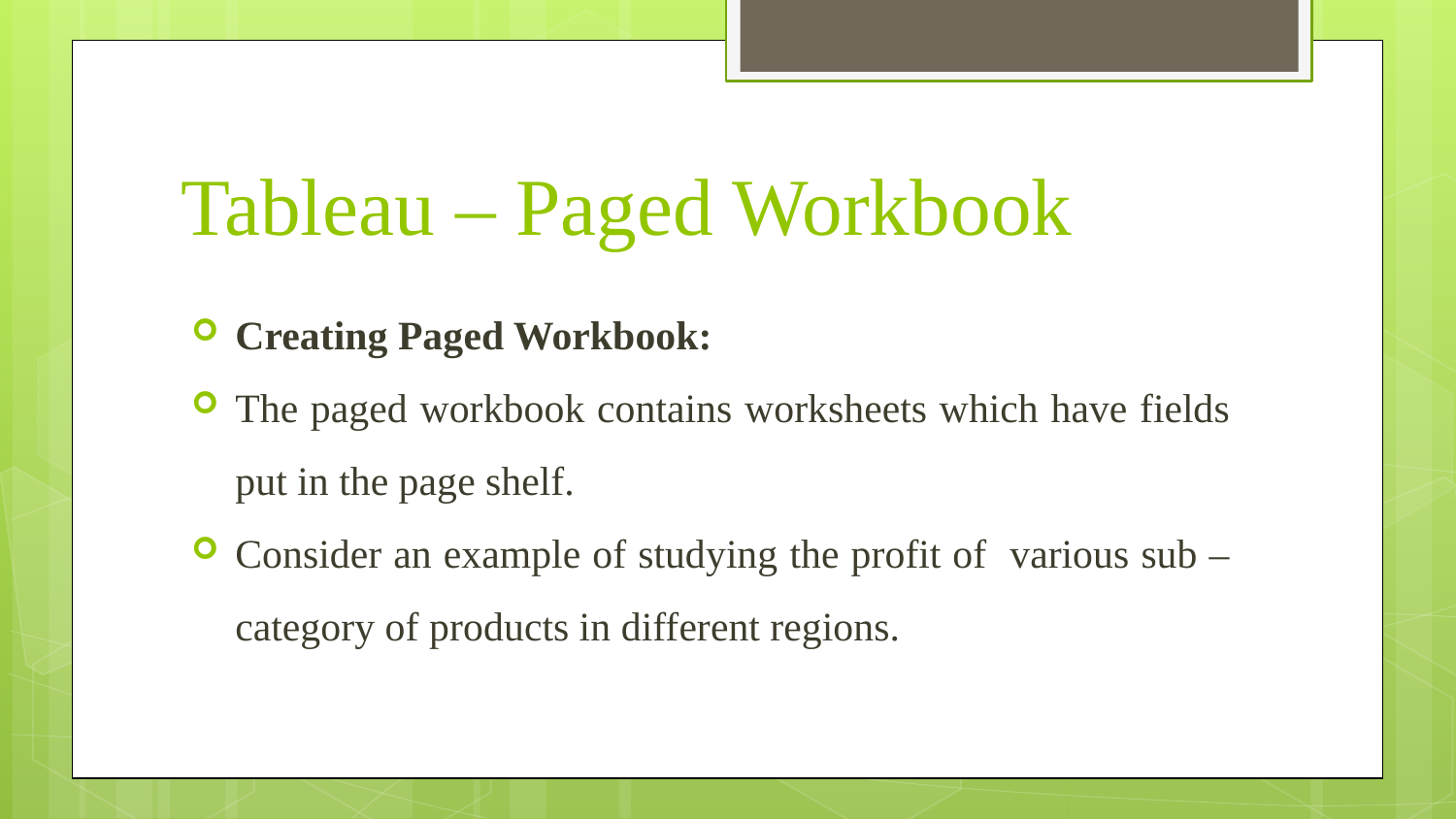

# Tableau – Paged Workbook
Creating Paged Workbook:
The paged workbook contains worksheets which have fields put in the page shelf.
Consider an example of studying the profit of  various sub – category of products in different regions.